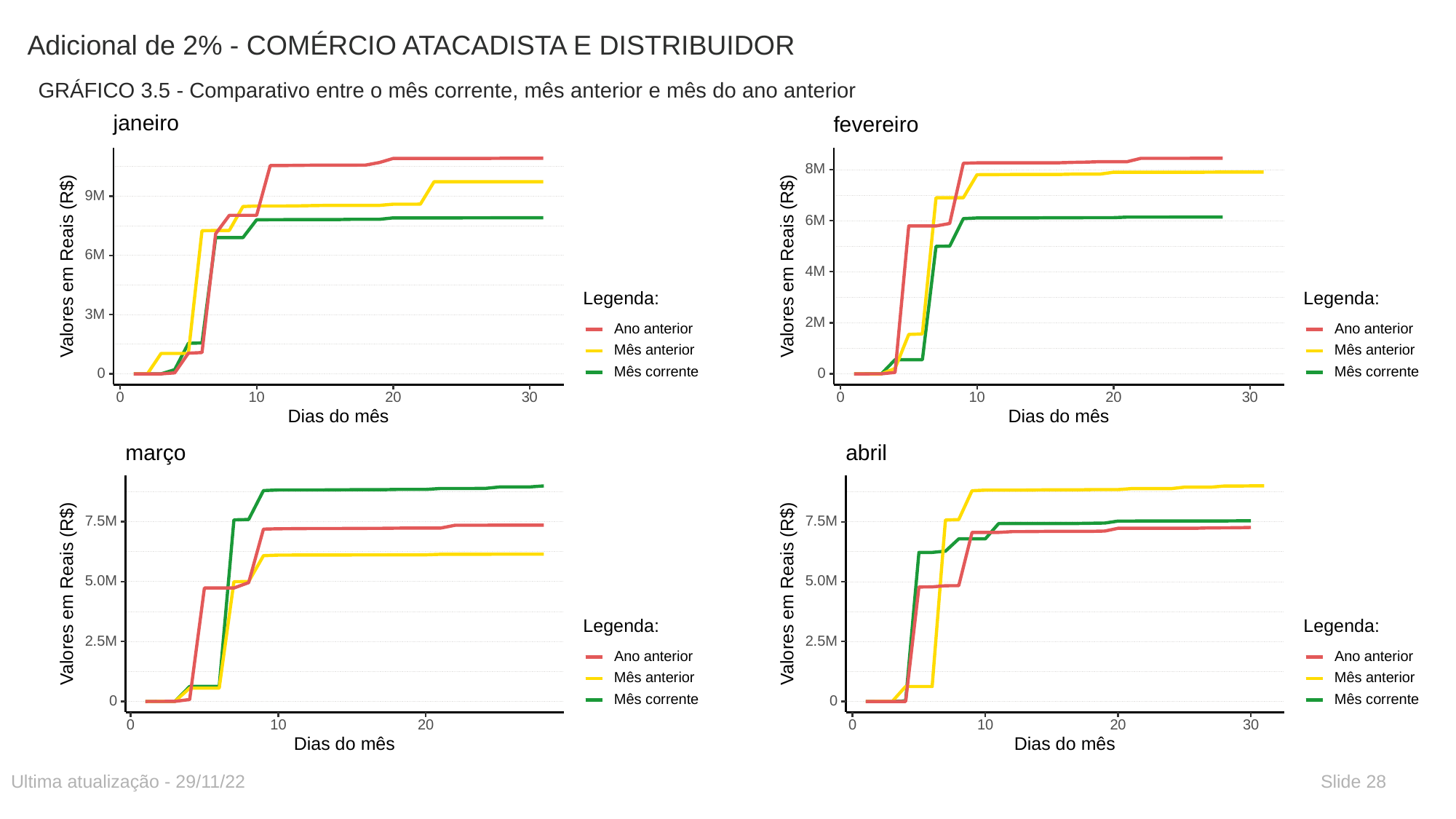

# Adicional de 2% - COMÉRCIO ATACADISTA E DISTRIBUIDOR
GRÁFICO 3.5 - Comparativo entre o mês corrente, mês anterior e mês do ano anterior

janeiro

9M

6M

 Valores em Reais (R$)

Legenda:

3M

Ano anterior

Mês anterior

Mês corrente
0

30
0
10
20
Dias do mês

fevereiro

8M

6M

 Valores em Reais (R$)
4M

Legenda:

2M

Ano anterior

Mês anterior

Mês corrente
0

30
0
10
20
Dias do mês

março

7.5M

5.0M

 Valores em Reais (R$)

Legenda:

2.5M

Ano anterior

Mês anterior

Mês corrente
0

0
10
20
Dias do mês

abril

7.5M

5.0M

 Valores em Reais (R$)

Legenda:

2.5M

Ano anterior

Mês anterior

Mês corrente
0

30
0
10
20
Dias do mês
Ultima atualização - 29/11/22
Slide 28